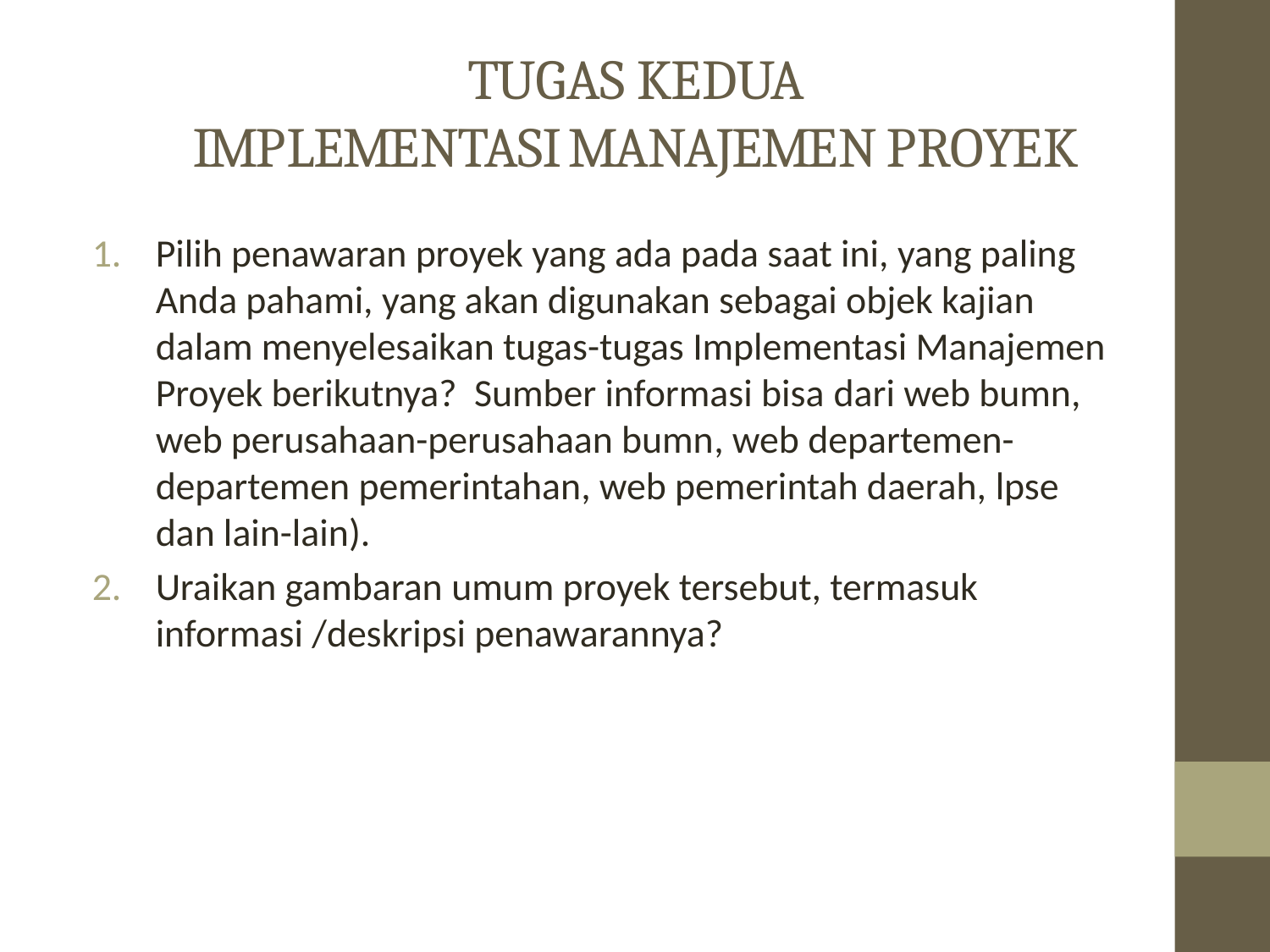

# TUGAS KEDUA IMPLEMENTASI MANAJEMEN PROYEK
Pilih penawaran proyek yang ada pada saat ini, yang paling Anda pahami, yang akan digunakan sebagai objek kajian dalam menyelesaikan tugas-tugas Implementasi Manajemen Proyek berikutnya?  Sumber informasi bisa dari web bumn, web perusahaan-perusahaan bumn, web departemen-departemen pemerintahan, web pemerintah daerah, lpse dan lain-lain).
Uraikan gambaran umum proyek tersebut, termasuk informasi /deskripsi penawarannya?